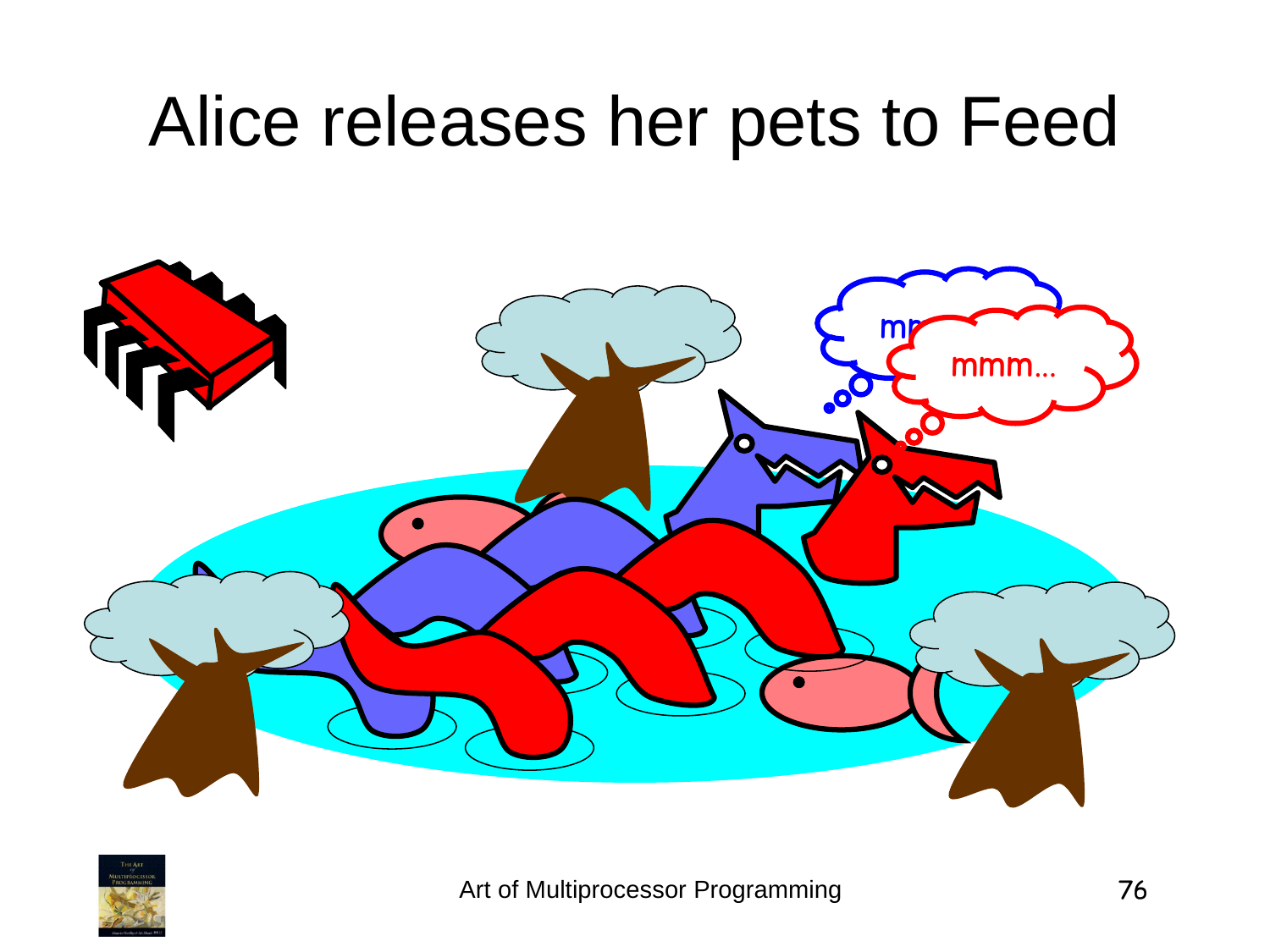

Alice releases her pets to Feed

mmm…

B
mmm…

Art of Multiprocessor Programming
76